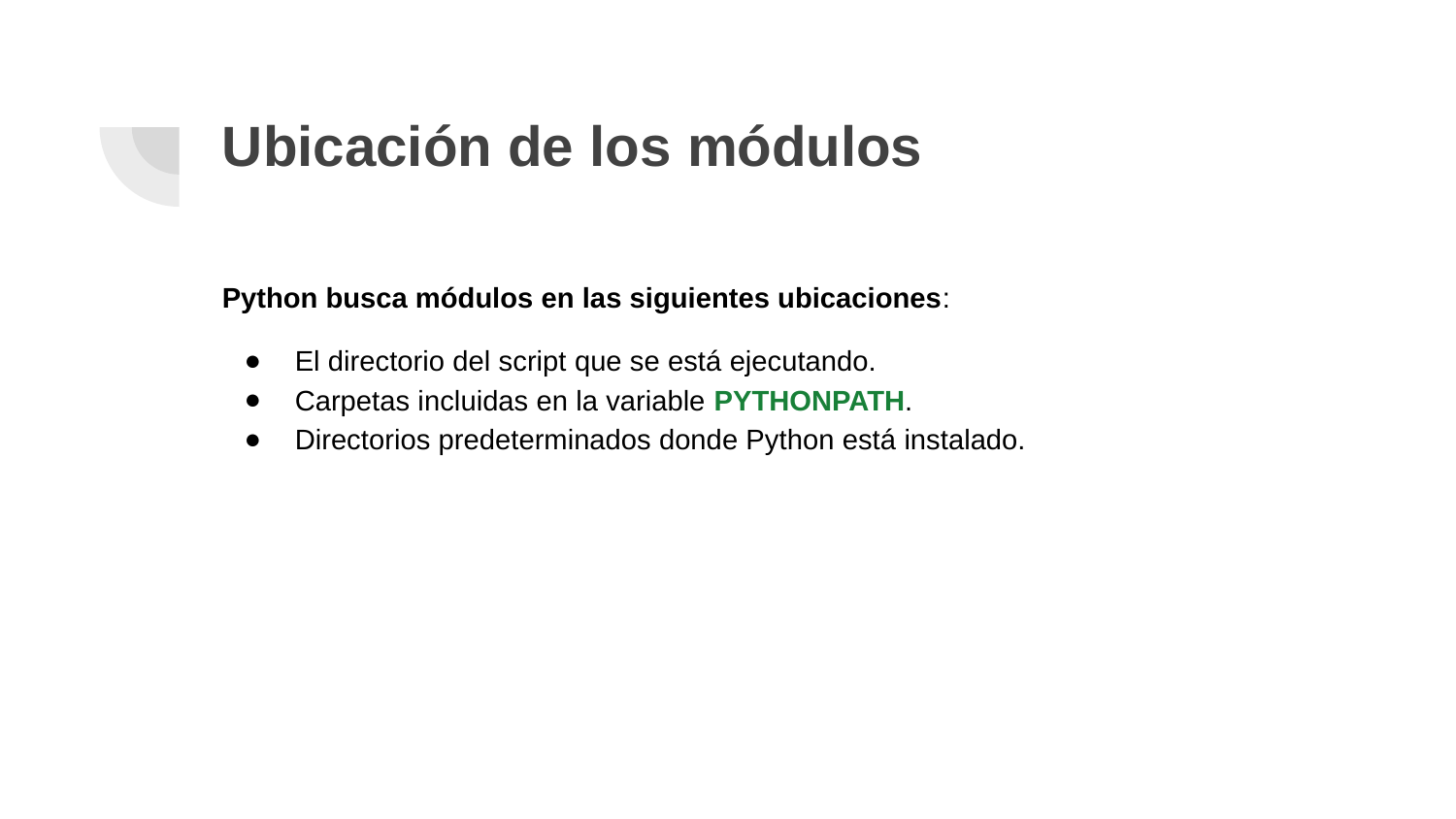

# Ubicación de los módulos
Python busca módulos en las siguientes ubicaciones:
El directorio del script que se está ejecutando.
Carpetas incluidas en la variable PYTHONPATH.
Directorios predeterminados donde Python está instalado.